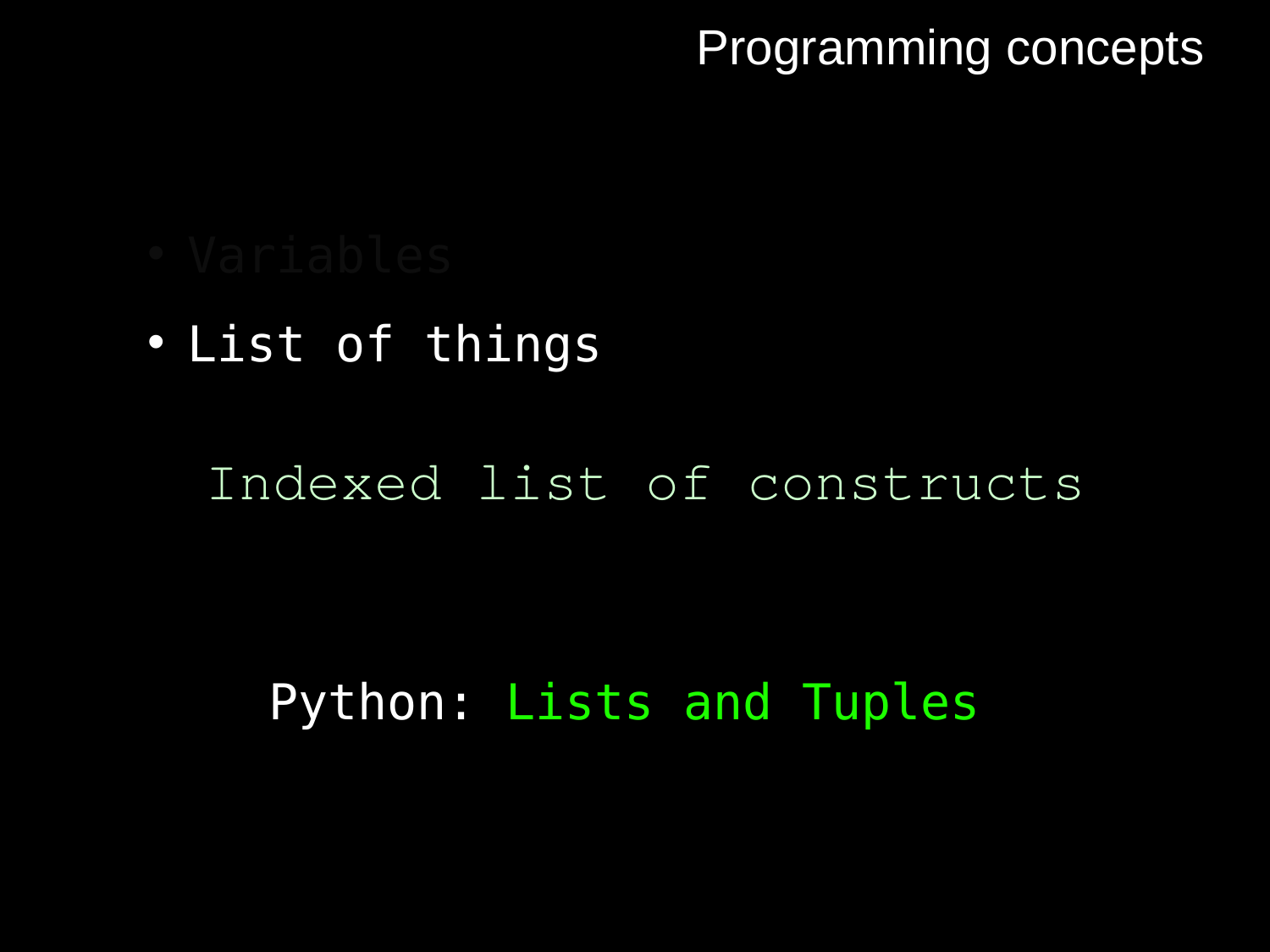

Programming concepts
Variables
List of things
Indexed list of constructs
Python: Lists and Tuples